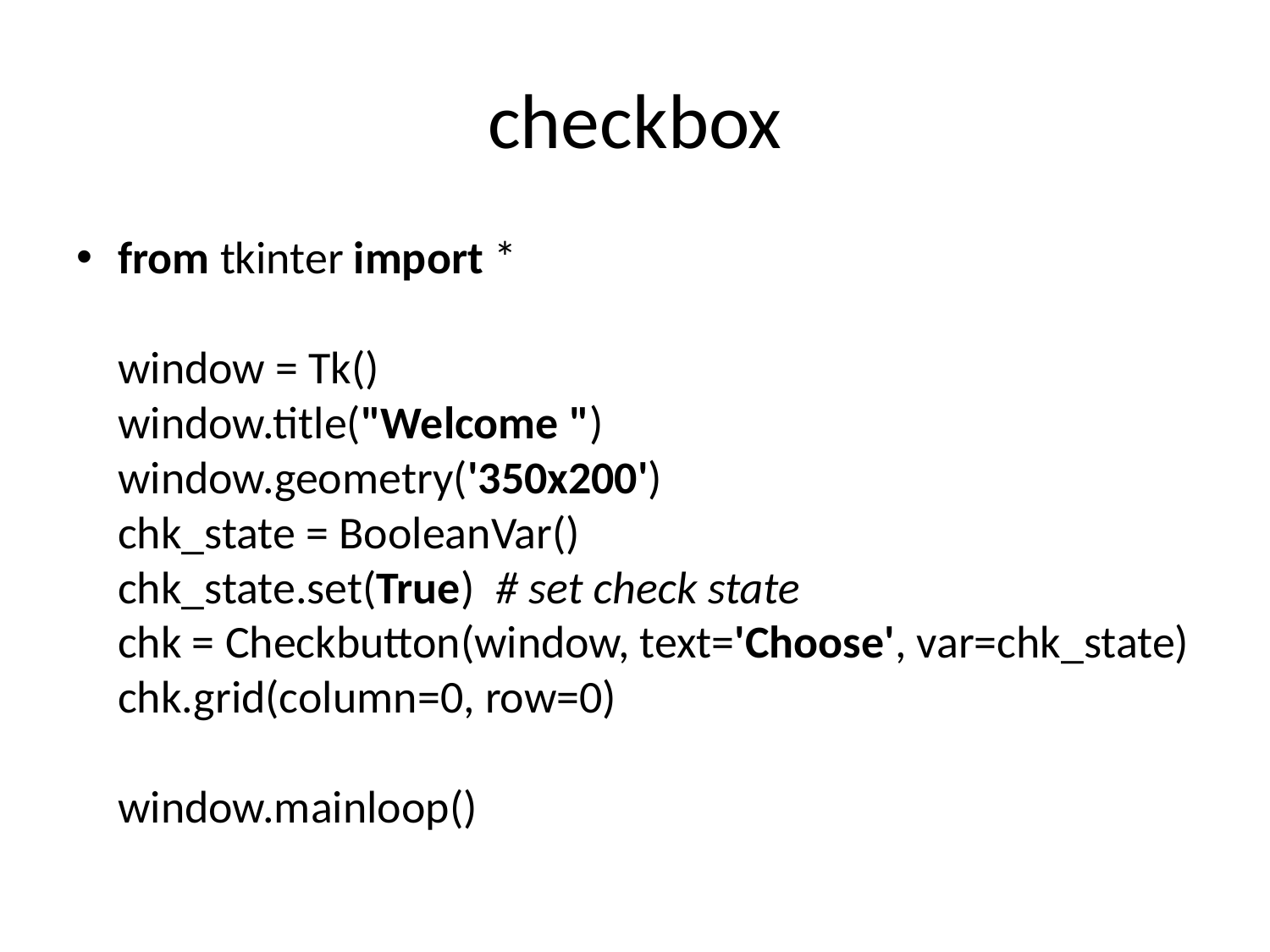

# checkbox
from tkinter import *
window = Tk()
window.title("Welcome ")
window.geometry('350x200')
chk_state = BooleanVar()
chk_state.set(True)  # set check state
chk = Checkbutton(window, text='Choose', var=chk_state)
chk.grid(column=0, row=0)
window.mainloop()